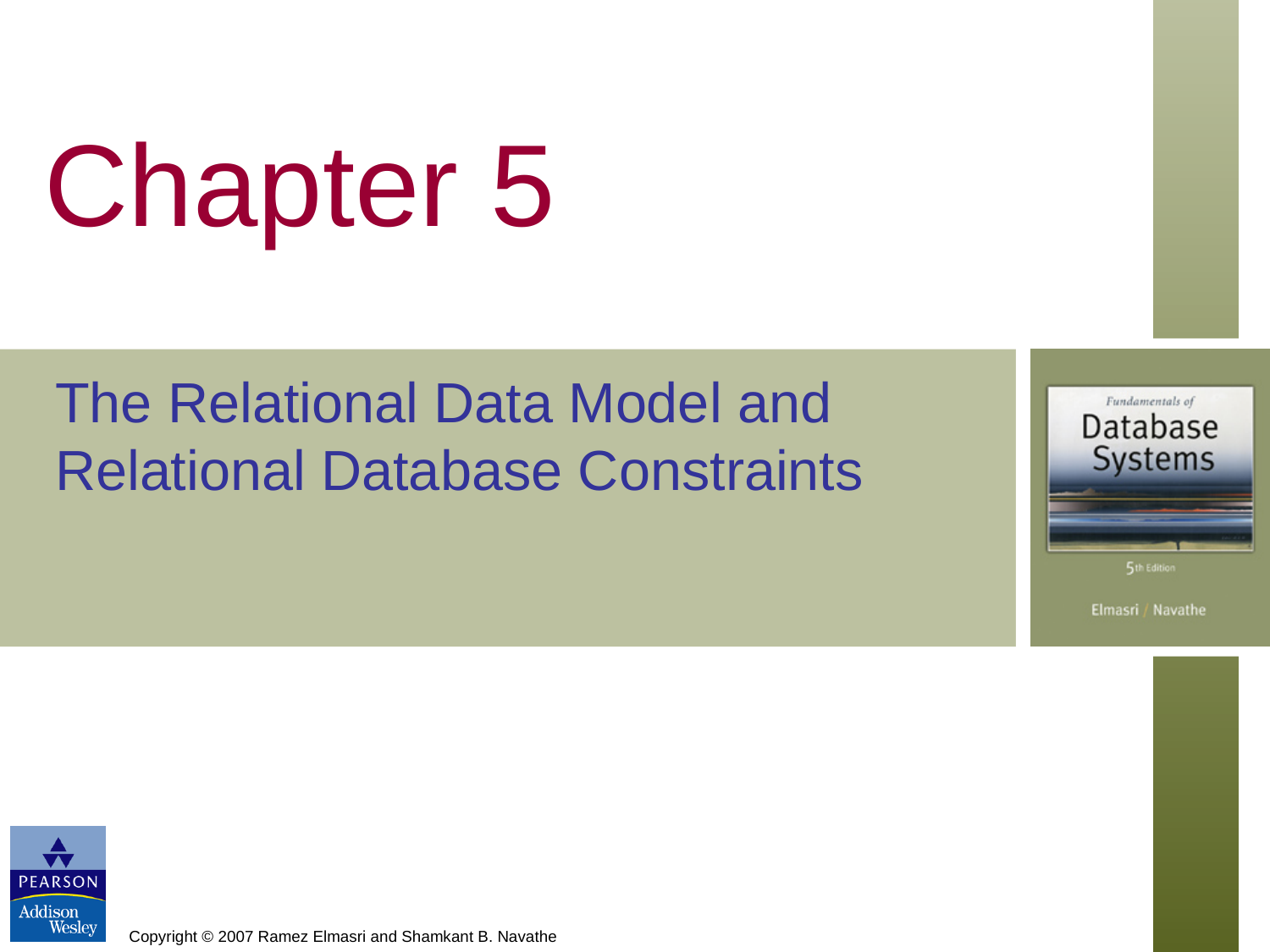

# Chapter 5
The Relational Data Model and Relational Database Constraints
Copyright © 2007 Ramez Elmasri and Shamkant B. Navathe